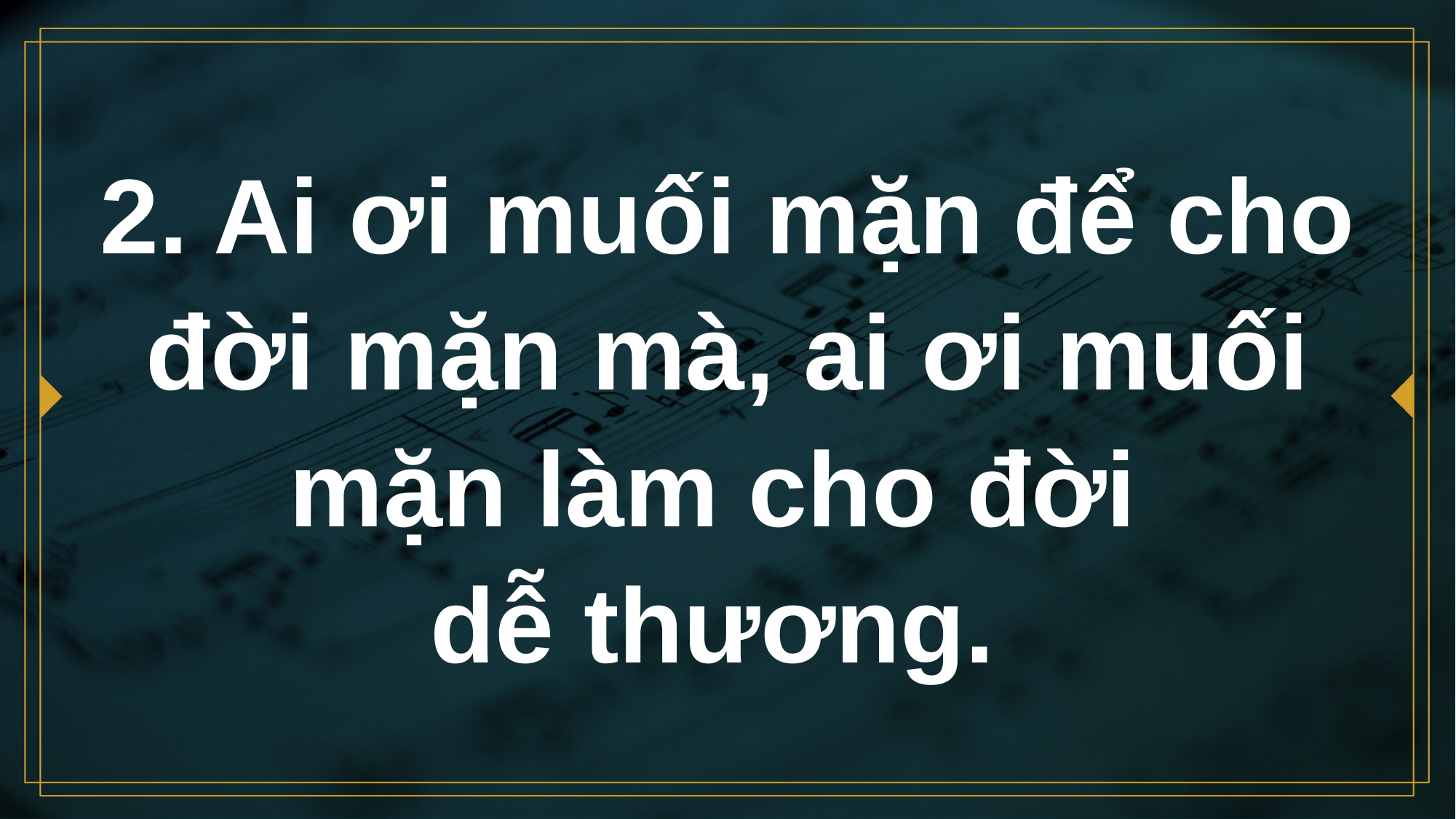

# 2. Ai ơi muối mặn để cho đời mặn mà, ai ơi muối mặn làm cho đời dễ thương.